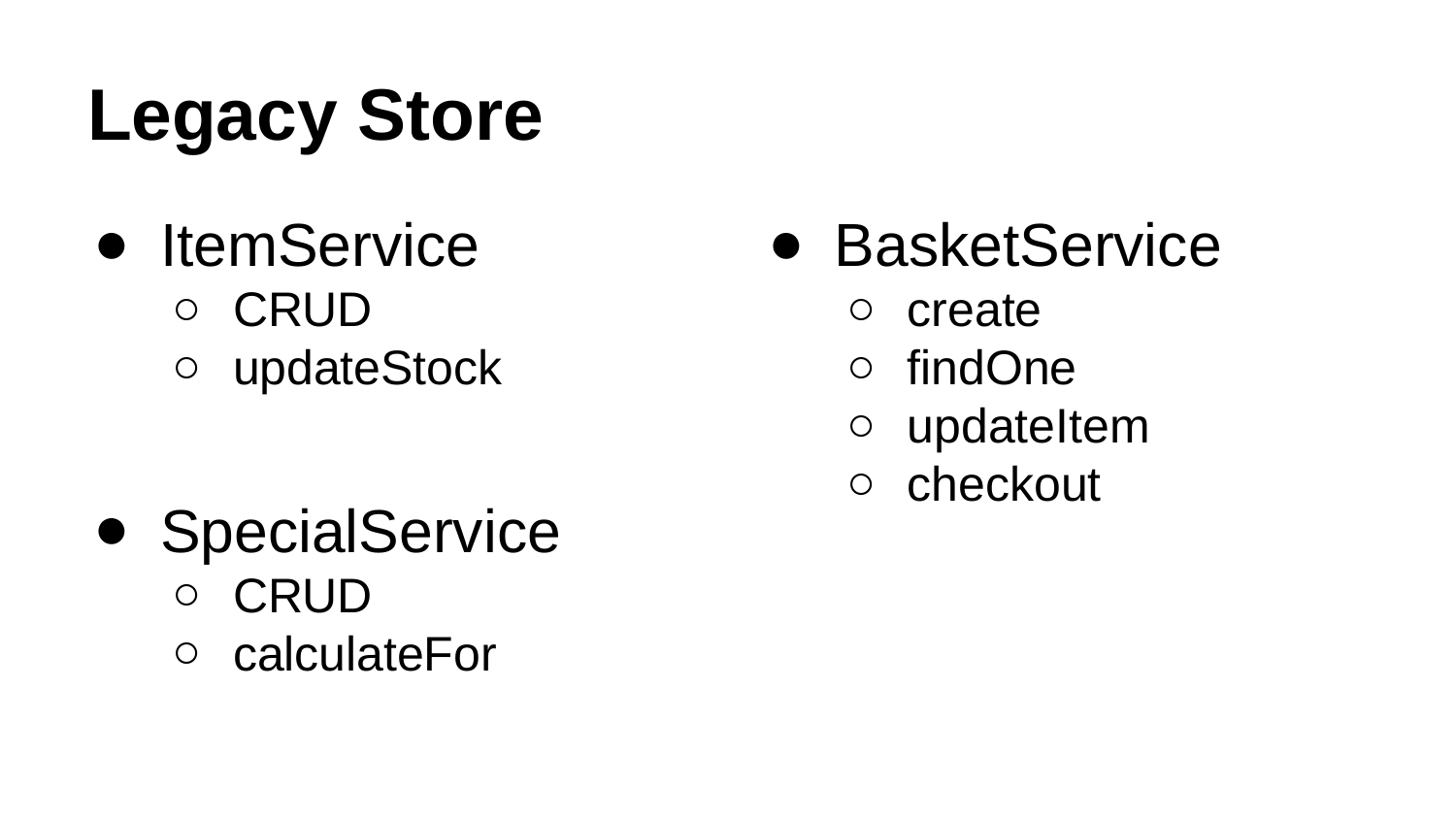

# Legacy Store
ItemService
CRUD
updateStock

SpecialService
CRUD
calculateFor

BasketService
create
findOne
updateItem
checkout